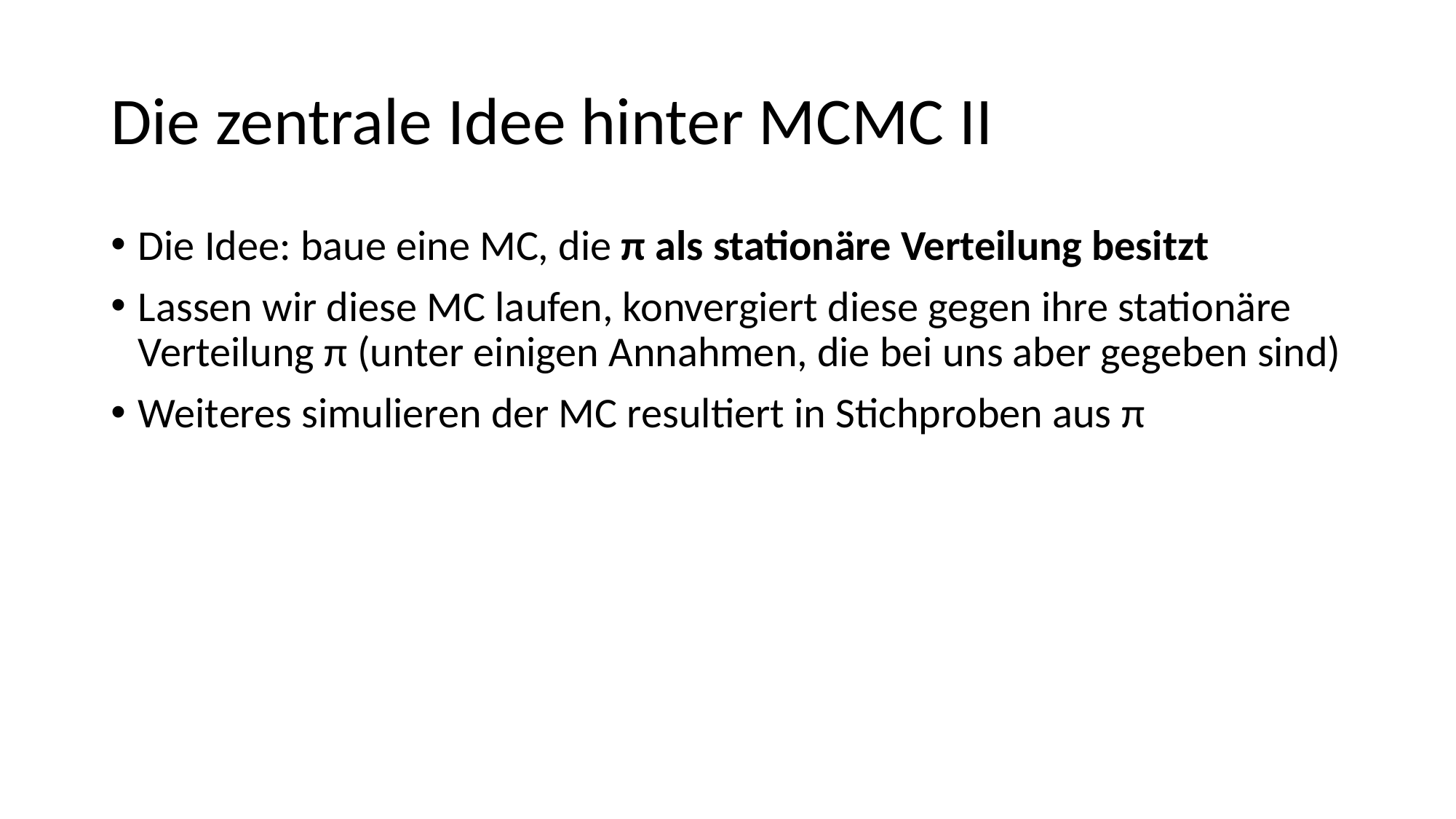

# Die zentrale Idee hinter MCMC II
Die Idee: baue eine MC, die π als stationäre Verteilung besitzt
Lassen wir diese MC laufen, konvergiert diese gegen ihre stationäre Verteilung π (unter einigen Annahmen, die bei uns aber gegeben sind)
Weiteres simulieren der MC resultiert in Stichproben aus π